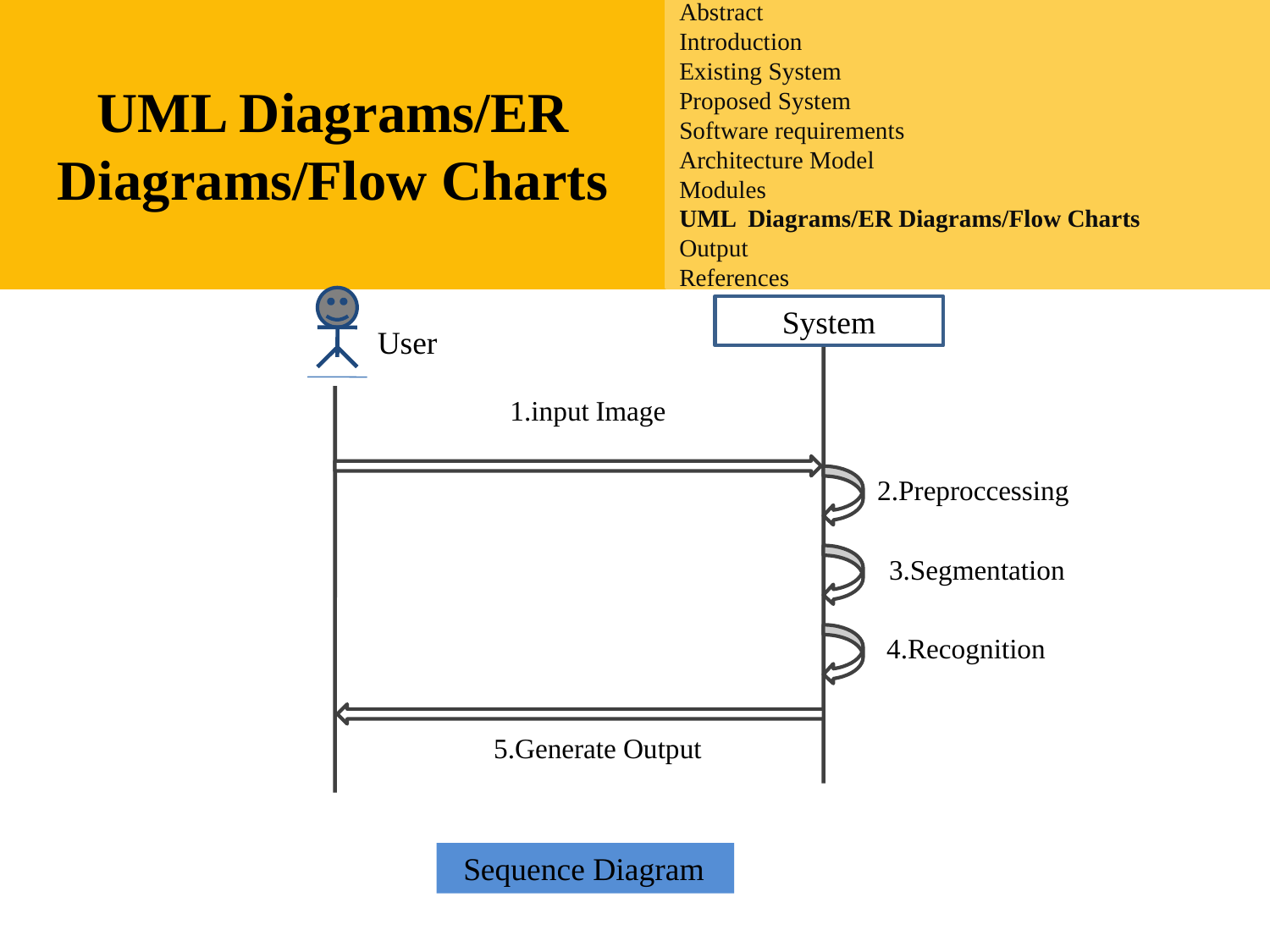

UML Diagrams/ER Diagrams/Flow Charts
Abstract
Introduction
Existing System
Proposed System
Software requirements
Architecture Model
Modules
UML  Diagrams/ER Diagrams/Flow Charts
Output
References
# z

System
User
1.input Image

2.Preproccessing

3.Segmentation

4.Recognition

5.Generate Output
  Sequence Diagram